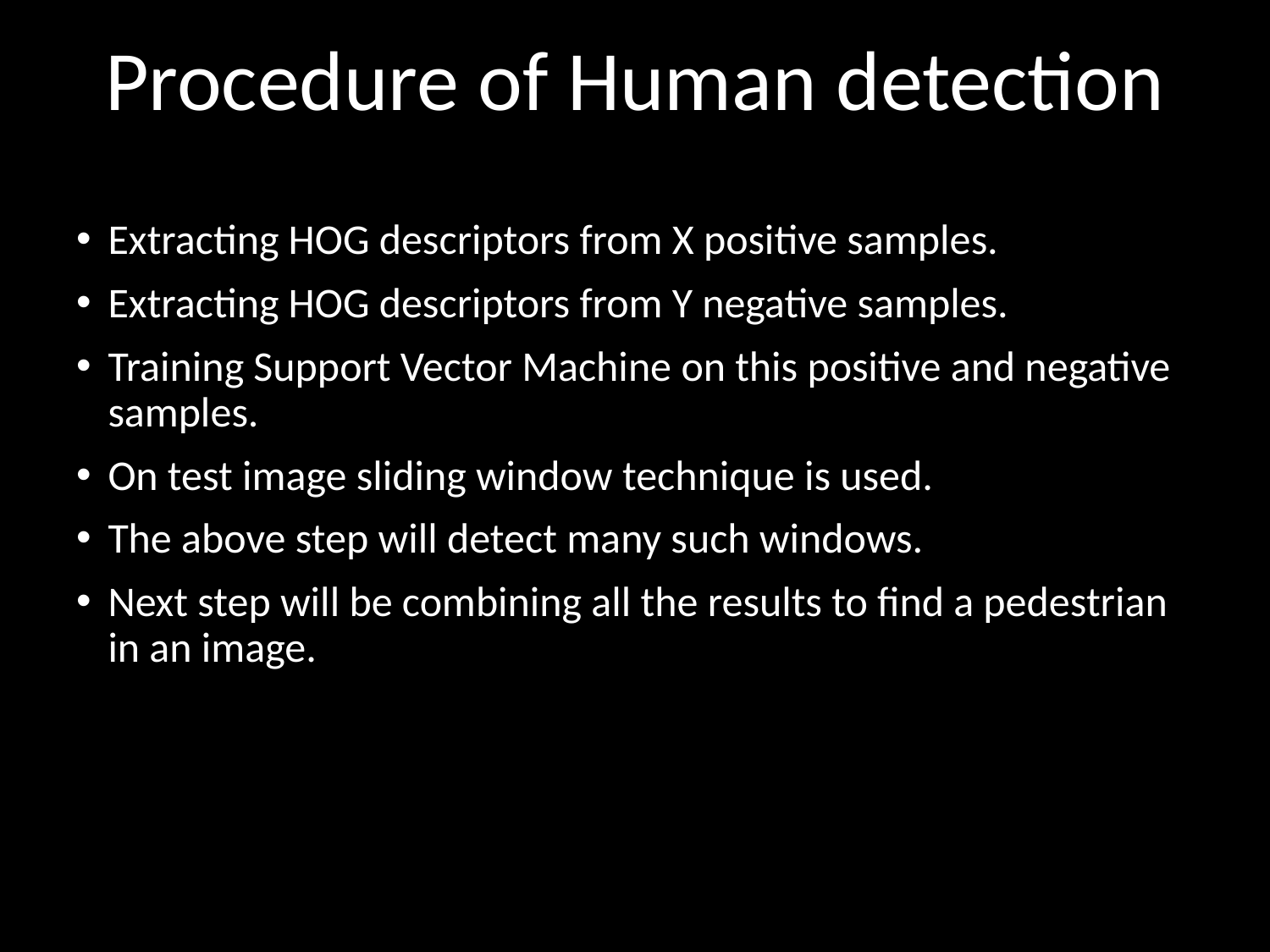

# Procedure of Human detection
Extracting HOG descriptors from X positive samples.
Extracting HOG descriptors from Y negative samples.
Training Support Vector Machine on this positive and negative samples.
On test image sliding window technique is used.
The above step will detect many such windows.
Next step will be combining all the results to find a pedestrian in an image.